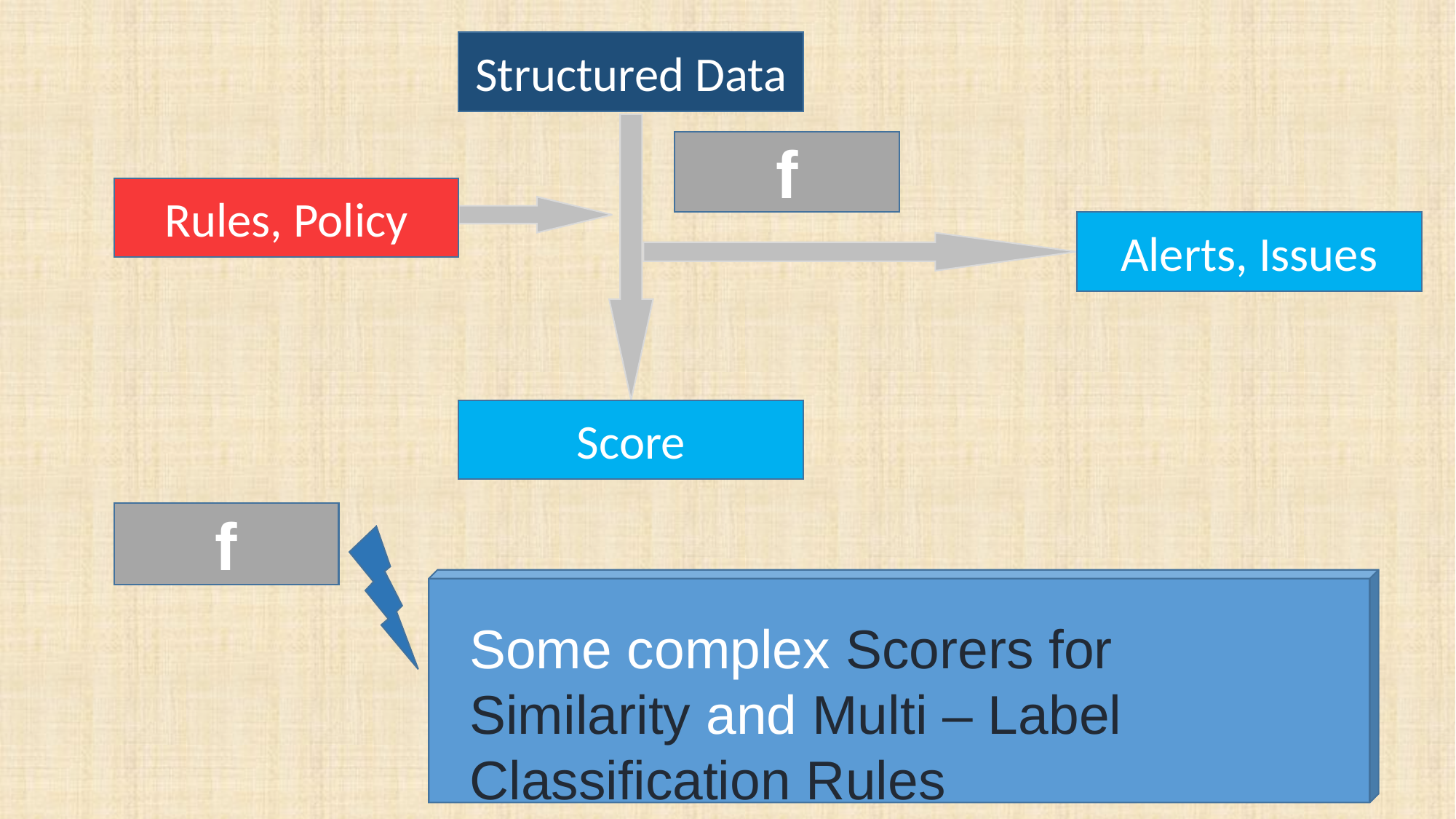

Structured Data

f

Rules, Policy
Alerts, Issues
Score
f

Some complex Scorers for Similarity and Multi – Label Classification Rules